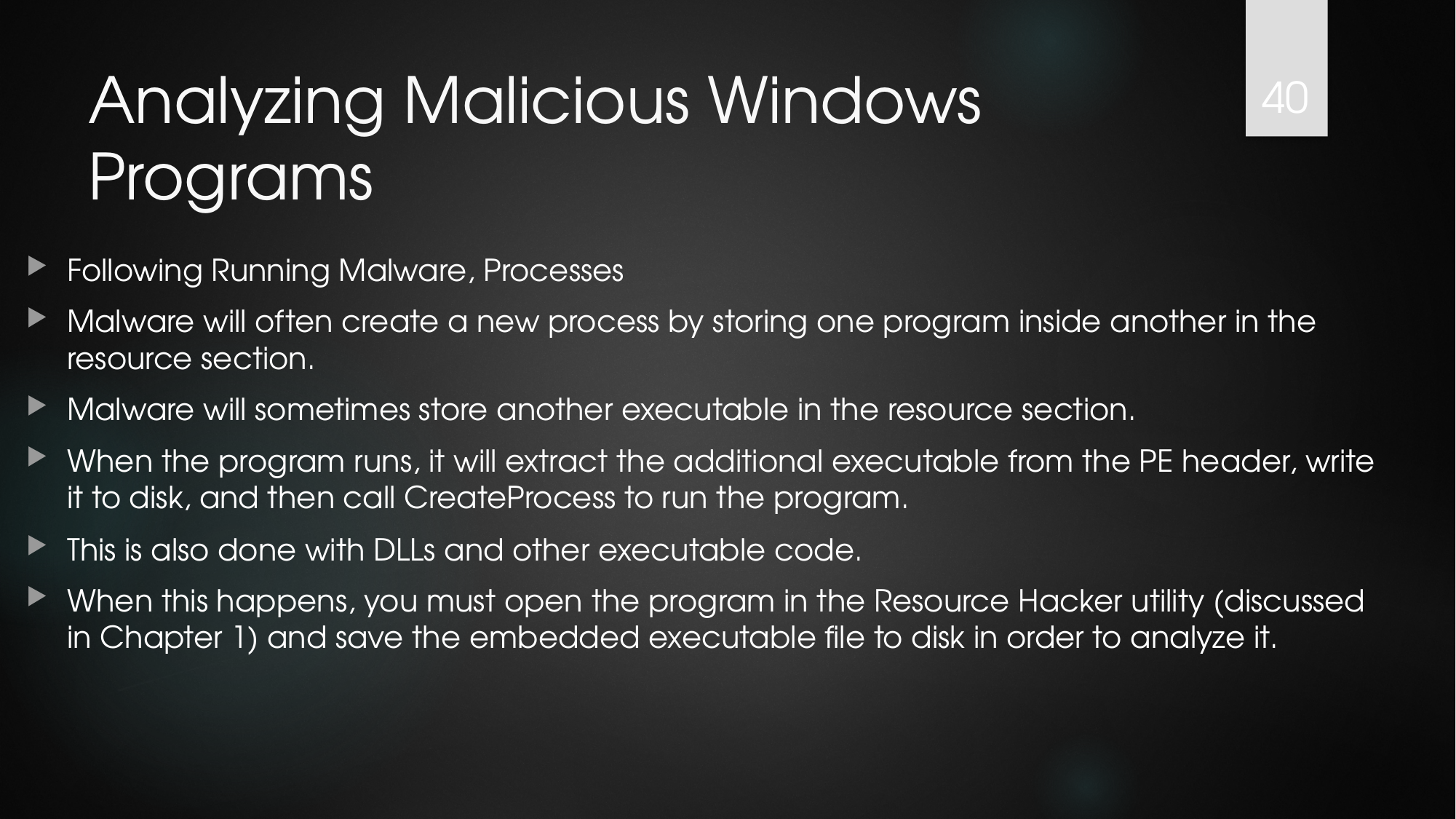

40
# Analyzing Malicious Windows Programs
Following Running Malware, Processes
Malware will often create a new process by storing one program inside another in the resource section.
Malware will sometimes store another executable in the resource section.
When the program runs, it will extract the additional executable from the PE header, write it to disk, and then call CreateProcess to run the program.
This is also done with DLLs and other executable code.
When this happens, you must open the program in the Resource Hacker utility (discussed in Chapter 1) and save the embedded executable file to disk in order to analyze it.